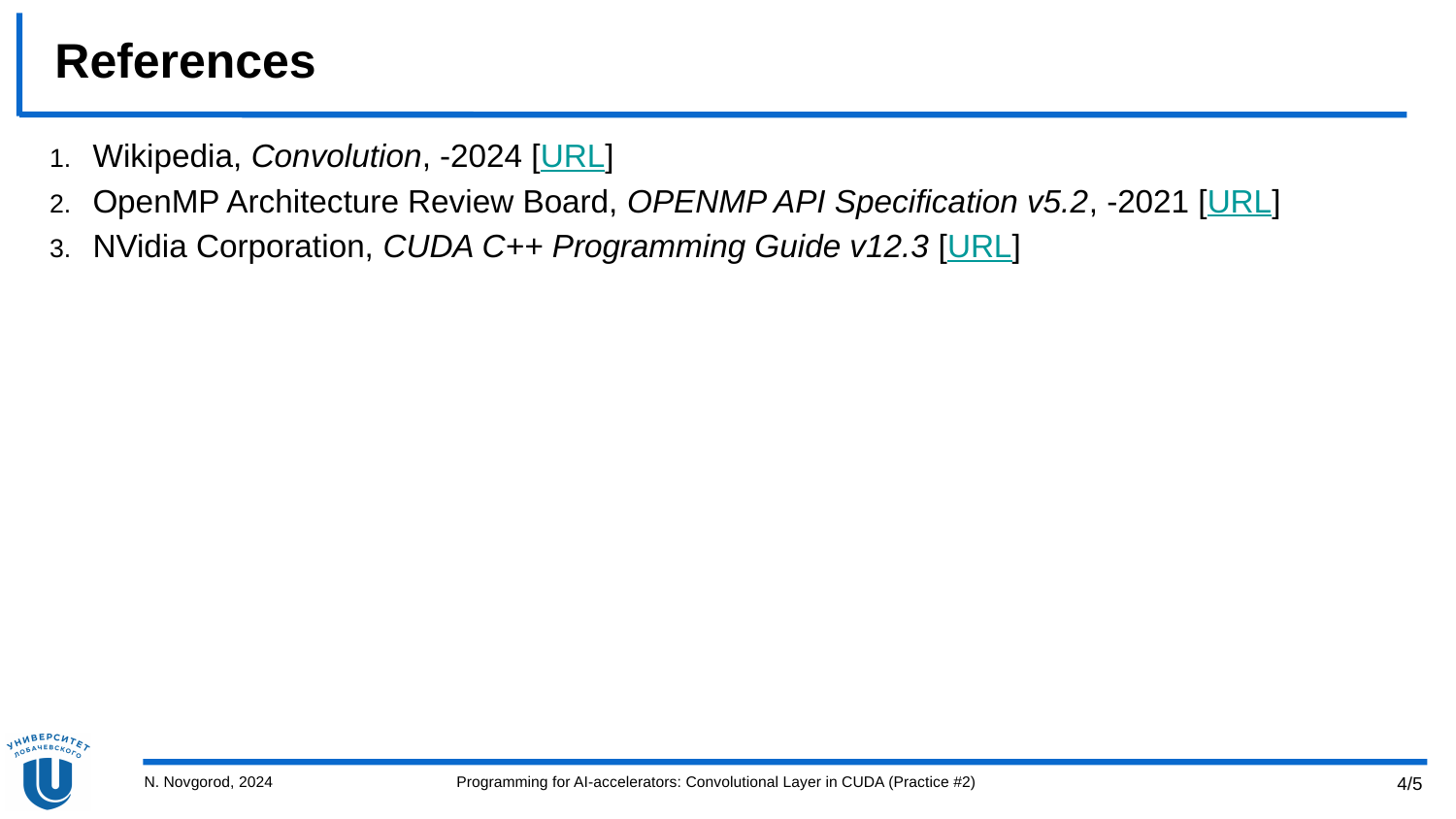

# References
Wikipedia, Convolution, -2024 [URL]
OpenMP Architecture Review Board, OPENMP API Specification v5.2, -2021 [URL]
NVidia Corporation, CUDA C++ Programming Guide v12.3 [URL]
N. Novgorod, 2024
Programming for AI-accelerators: Convolutional Layer in CUDA (Practice #2)
4/5